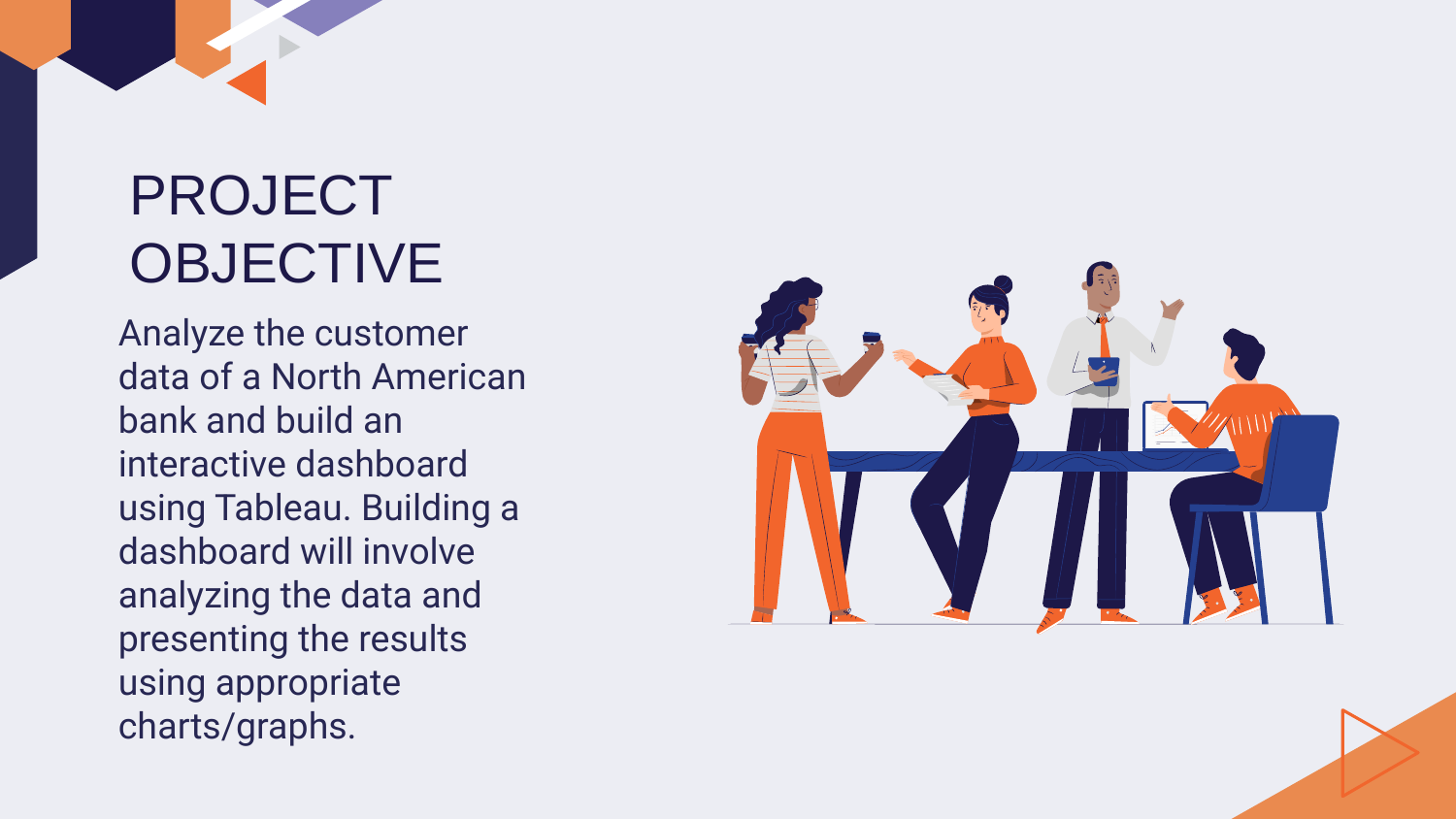

# PROJECT OBJECTIVE

Analyze the customer data of a North American bank and build an interactive dashboard using Tableau. Building a dashboard will involve analyzing the data and presenting the results using appropriate charts/graphs.